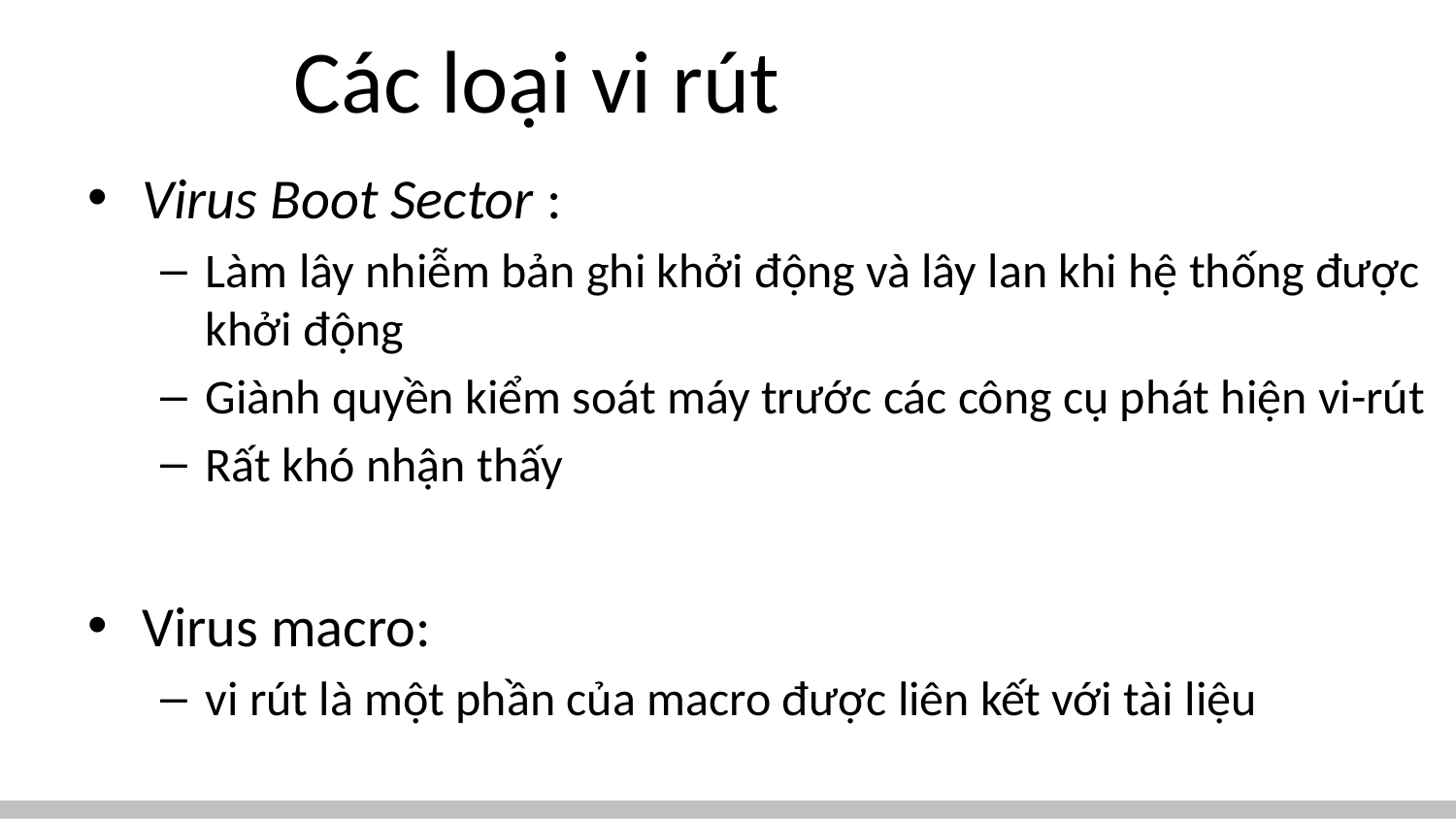

# Các loại vi rút
Virus Boot Sector :
Làm lây nhiễm bản ghi khởi động và lây lan khi hệ thống được khởi động
Giành quyền kiểm soát máy trước các công cụ phát hiện vi-rút
Rất khó nhận thấy

Virus macro:
vi rút là một phần của macro được liên kết với tài liệu
18
CS 450/650 Bài giảng 15: Mã độc hại